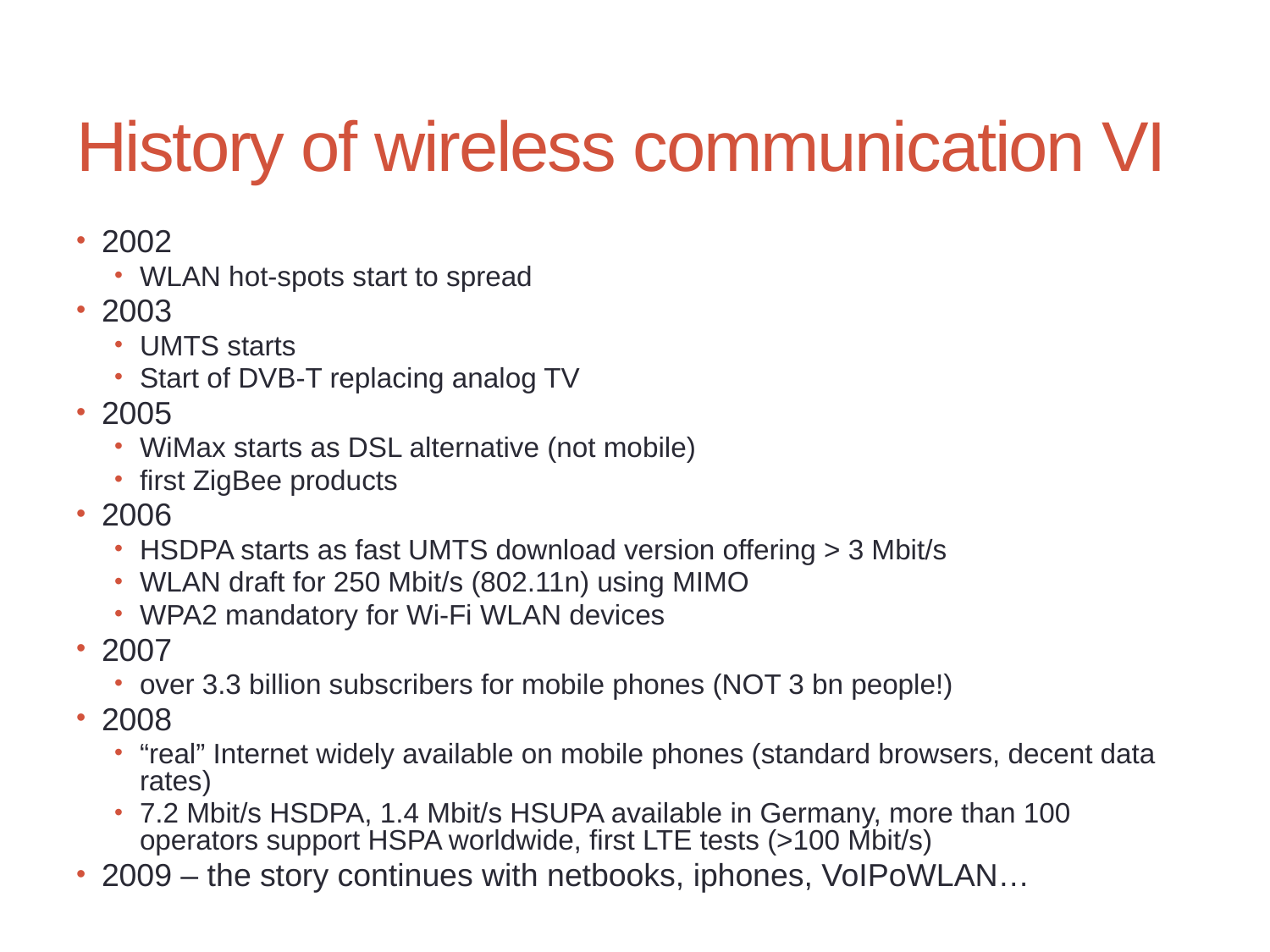

Prof. Dr.-Ing. Jochen H. Schiller    www.jochenschiller.de     MC - 2009
# History of wireless communication VI
2002
WLAN hot-spots start to spread
2003
UMTS starts
Start of DVB-T replacing analog TV
2005
WiMax starts as DSL alternative (not mobile)
first ZigBee products
2006
HSDPA starts as fast UMTS download version offering > 3 Mbit/s
WLAN draft for 250 Mbit/s (802.11n) using MIMO
WPA2 mandatory for Wi-Fi WLAN devices
2007
over 3.3 billion subscribers for mobile phones (NOT 3 bn people!)
2008
“real” Internet widely available on mobile phones (standard browsers, decent data rates)
7.2 Mbit/s HSDPA, 1.4 Mbit/s HSUPA available in Germany, more than 100 operators support HSPA worldwide, first LTE tests (>100 Mbit/s)
2009 – the story continues with netbooks, iphones, VoIPoWLAN…